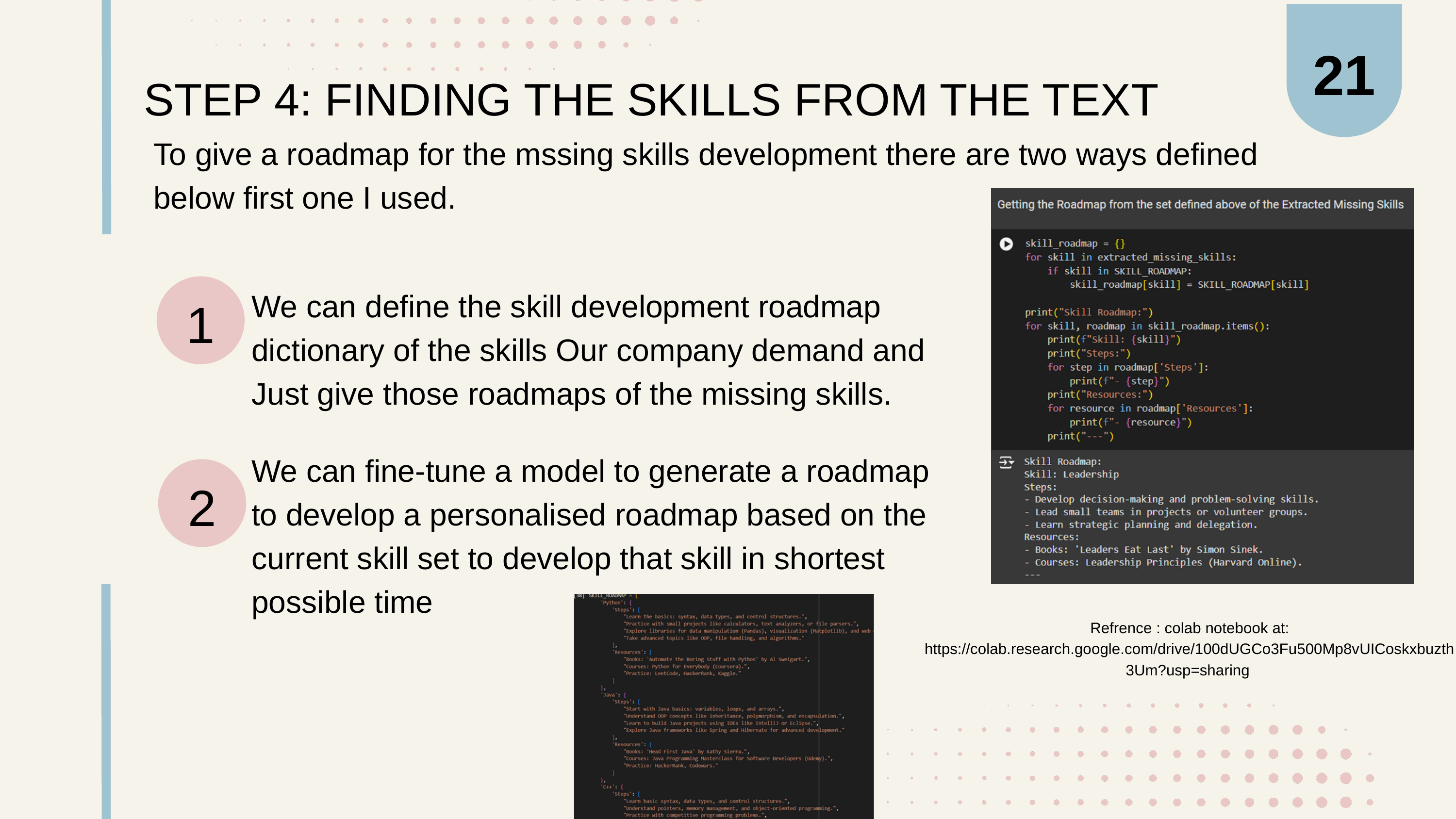

21
STEP 4: FINDING THE SKILLS FROM THE TEXT
To give a roadmap for the mssing skills development there are two ways defined
below first one I used.

We can define the skill development roadmap dictionary of the skills Our company demand and Just give those roadmaps of the missing skills.
1
We can fine-tune a model to generate a roadmap to develop a personalised roadmap based on the current skill set to develop that skill in shortest possible time

2

Refrence : colab notebook at: https://colab.research.google.com/drive/100dUGCo3Fu500Mp8vUICoskxbuzth3Um?usp=sharing